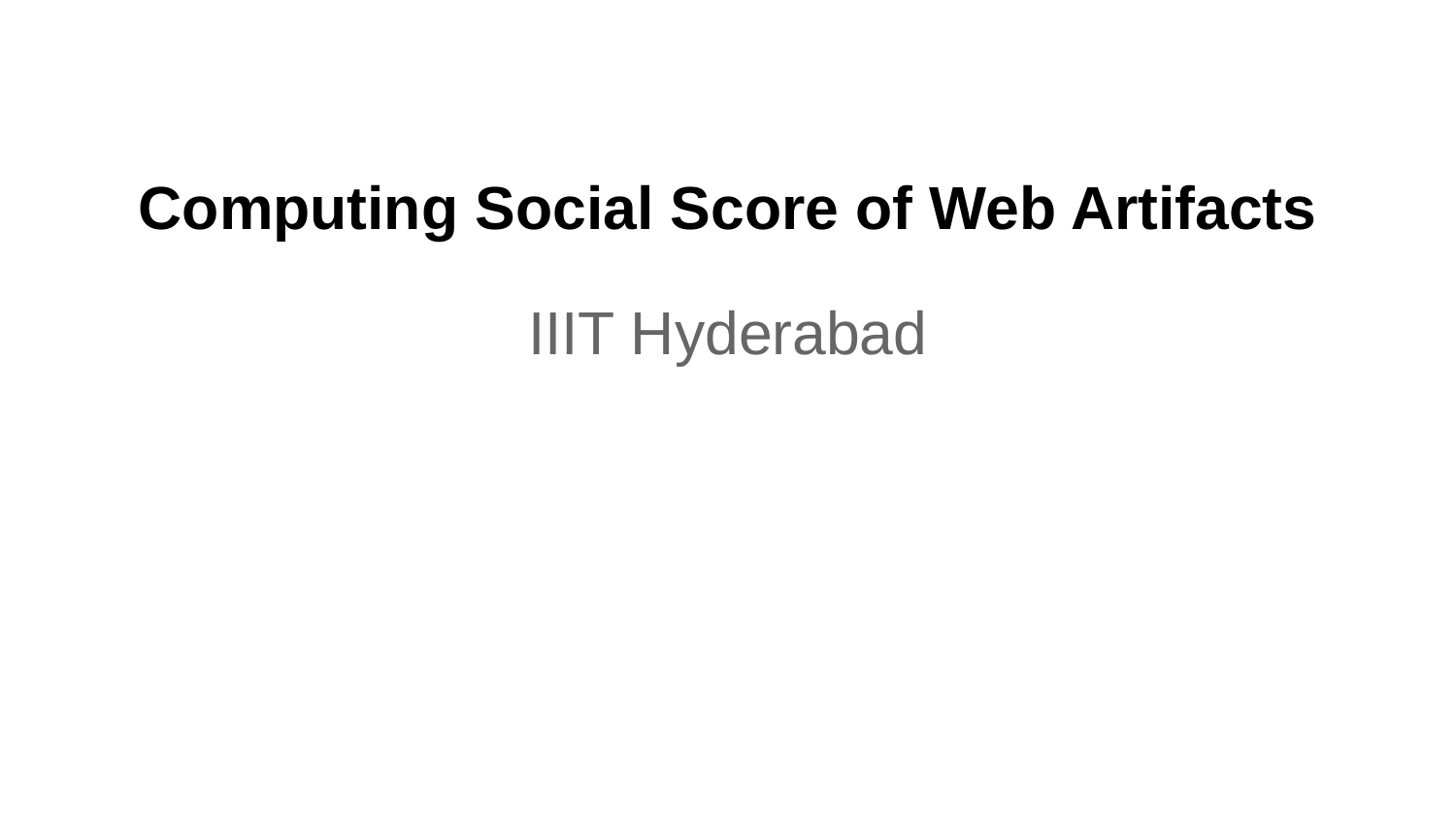

# Computing Social Score of Web Artifacts
IIIT Hyderabad